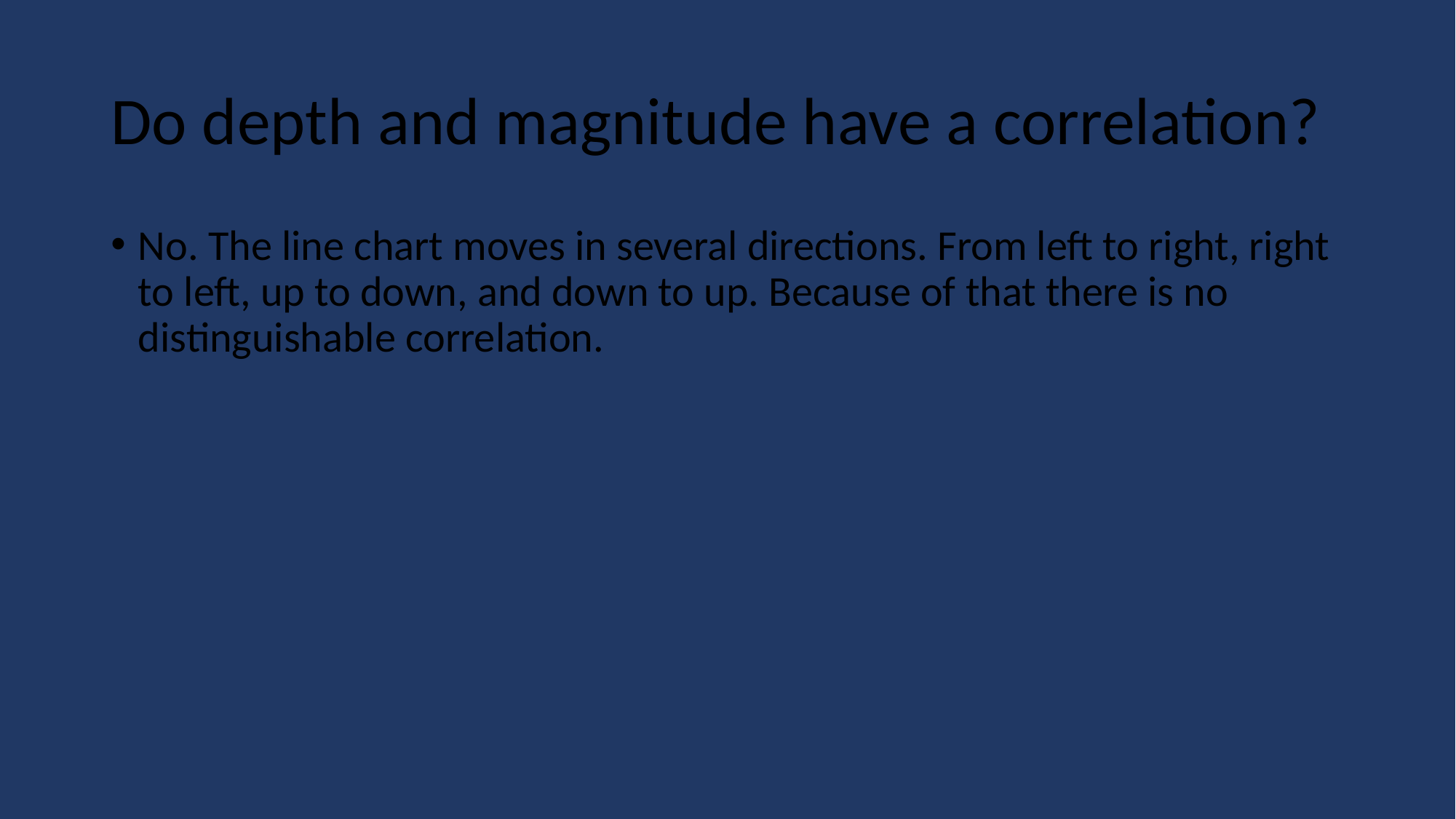

# Do depth and magnitude have a correlation?
No. The line chart moves in several directions. From left to right, right to left, up to down, and down to up. Because of that there is no distinguishable correlation.